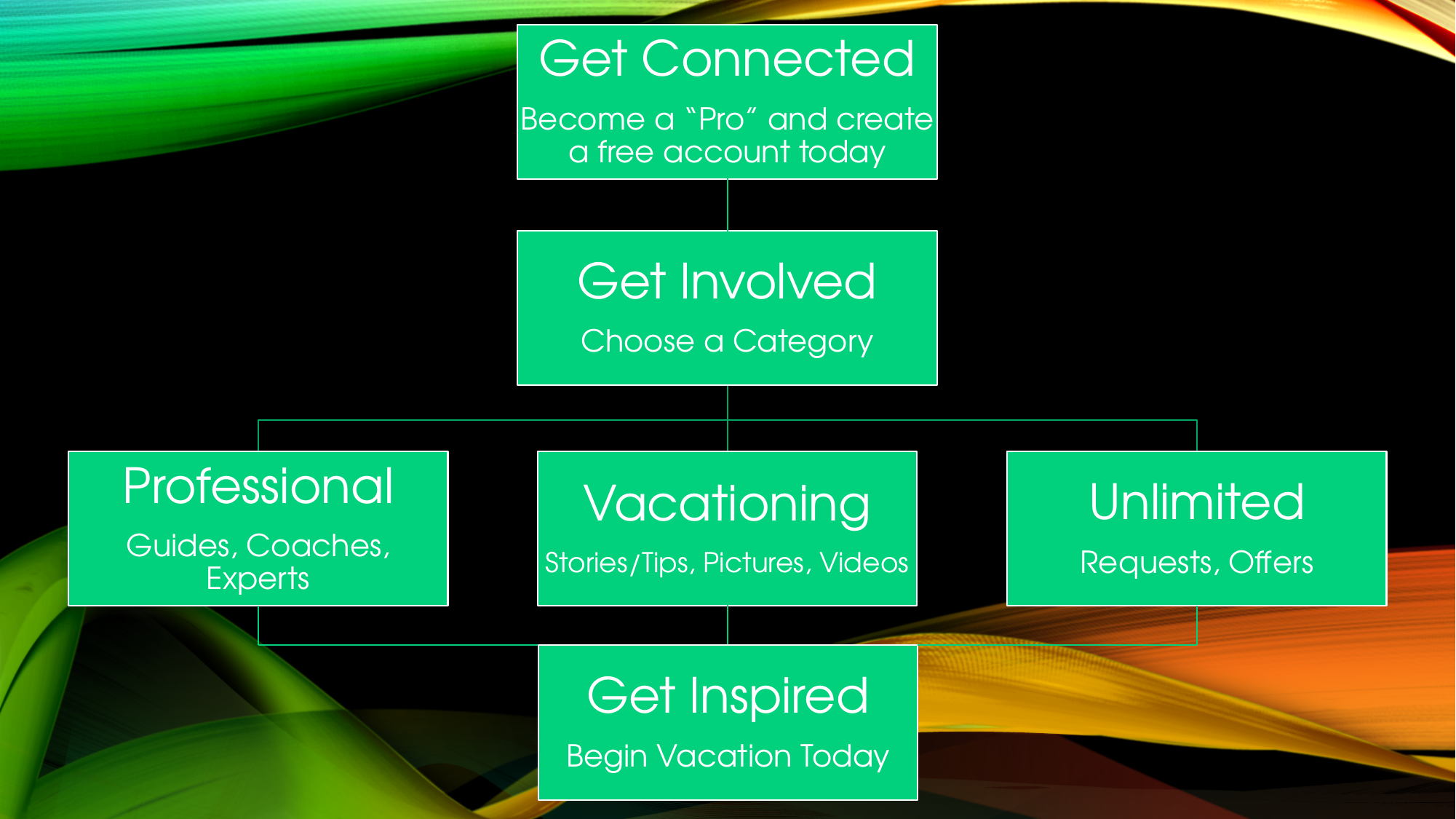

Get Connected
Become a “Pro” and create a free account today

Get Involved
Choose a Category

Professional
Guides, Coaches, Experts

Vacationing
Stories/Tips, Pictures, Videos

Unlimited
Requests, Offers

Get Inspired
Begin Vacation Today